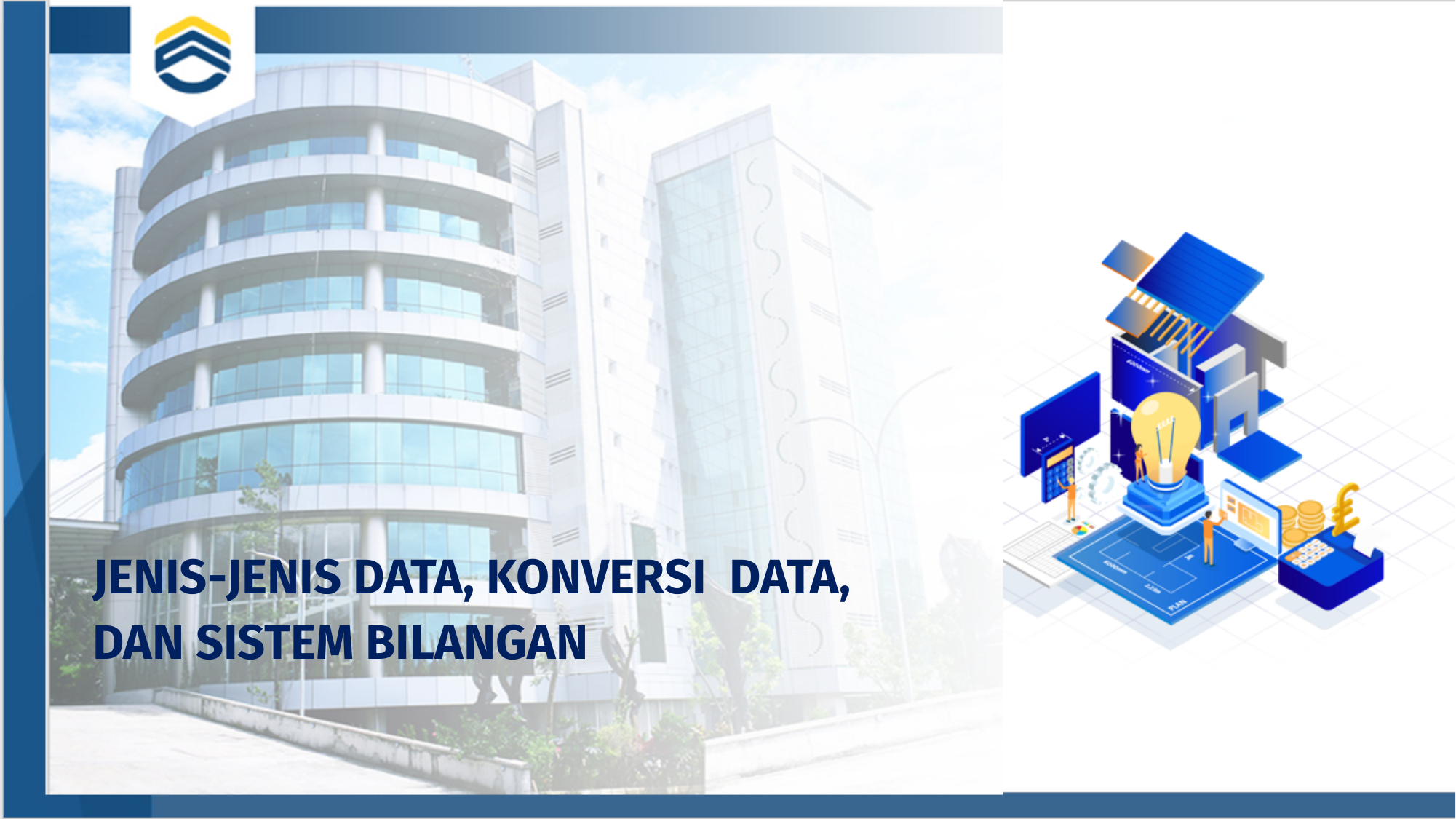

JENIS-JENIS DATA, KONVERSI  DATA, DAN SISTEM BILANGAN